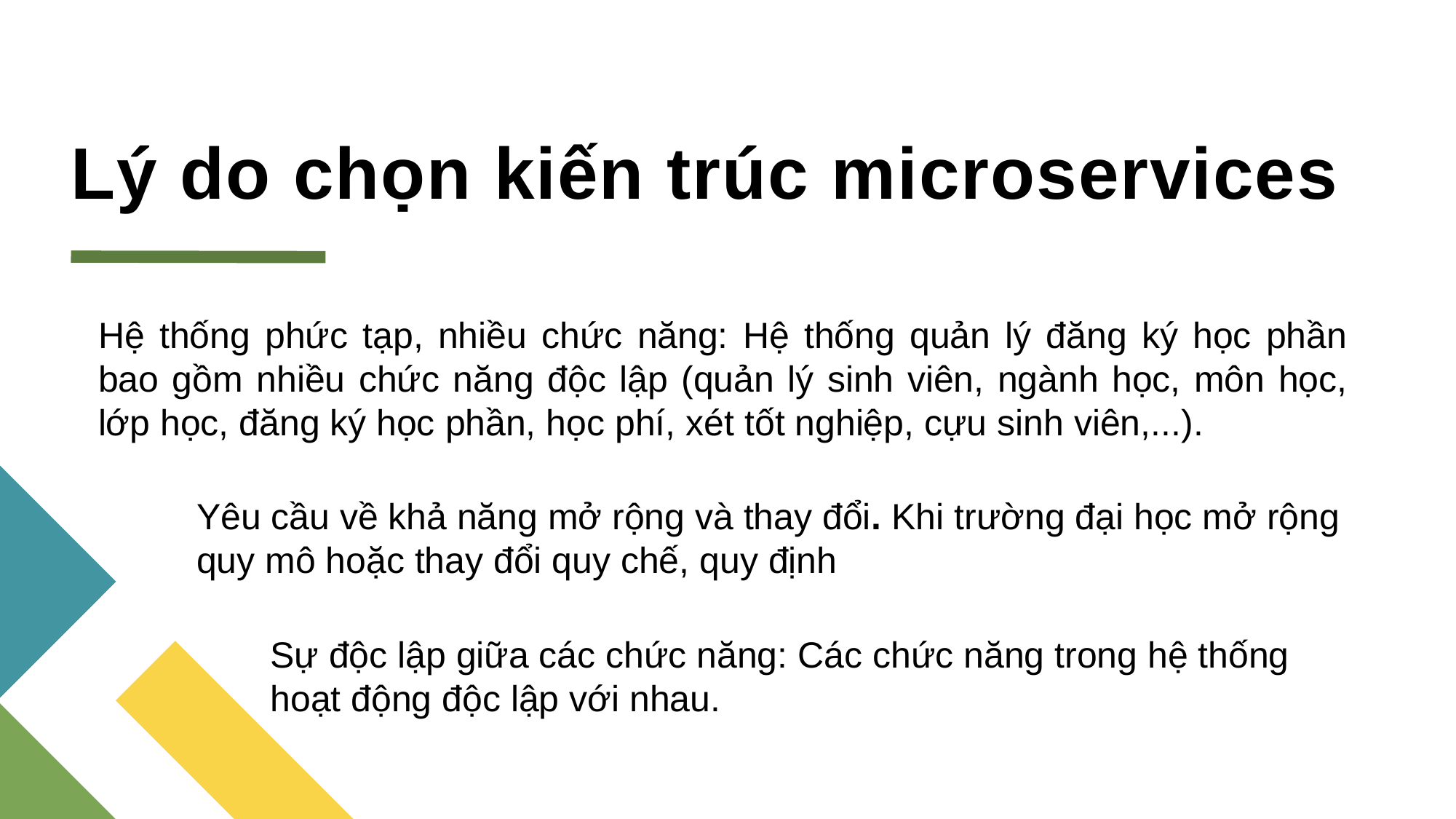

# Lý do chọn kiến trúc microservices
Hệ thống phức tạp, nhiều chức năng: Hệ thống quản lý đăng ký học phần bao gồm nhiều chức năng độc lập (quản lý sinh viên, ngành học, môn học, lớp học, đăng ký học phần, học phí, xét tốt nghiệp, cựu sinh viên,...).

Yêu cầu về khả năng mở rộng và thay đổi. Khi trường đại học mở rộng quy mô hoặc thay đổi quy chế, quy định

Sự độc lập giữa các chức năng: Các chức năng trong hệ thống hoạt động độc lập với nhau.